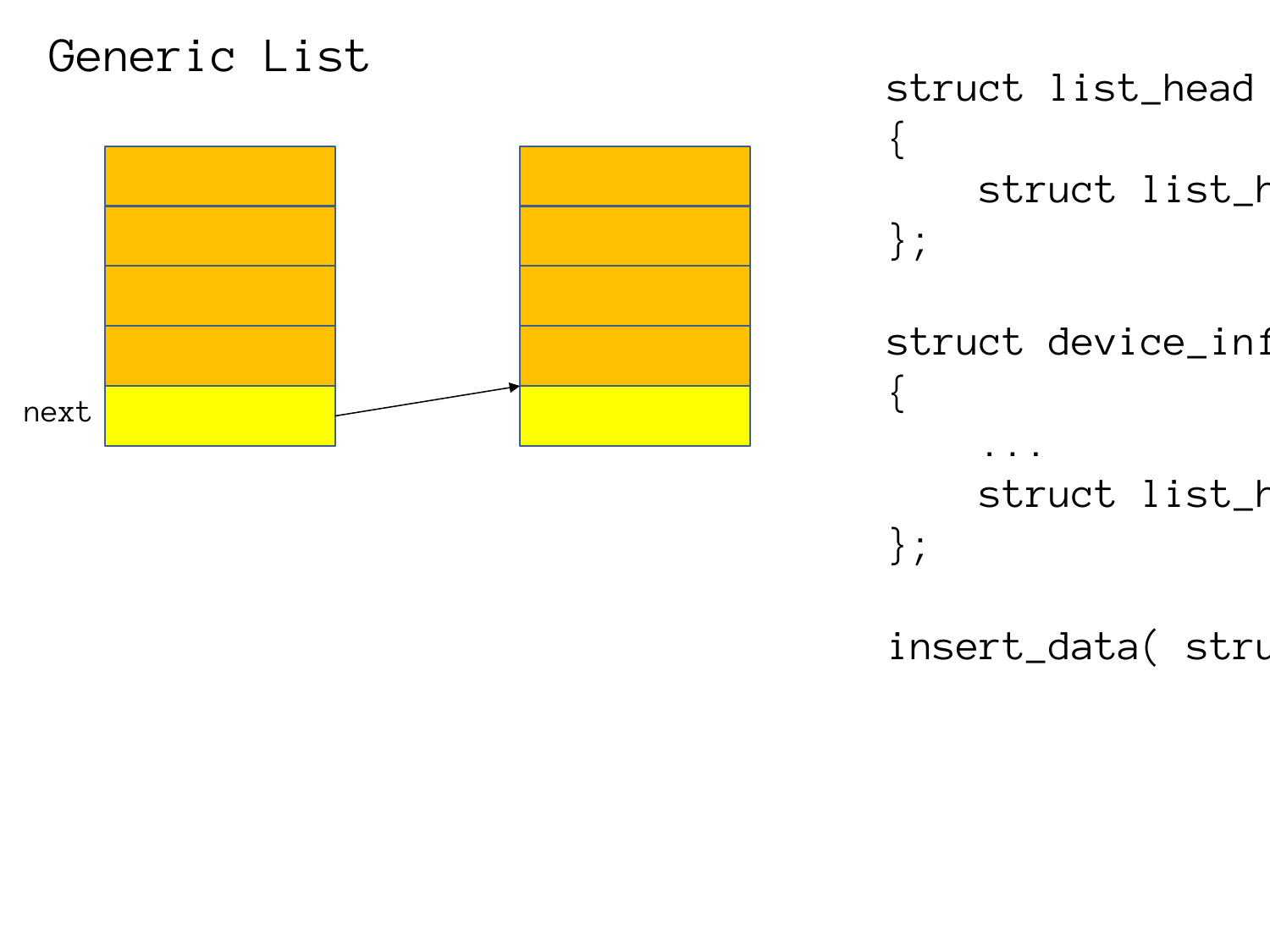

Generic List
struct list_head
{
    struct list_head *next;
};

struct device_info
{
    ...
    struct list_head node;
};

insert_data( struct list_head *node );

next